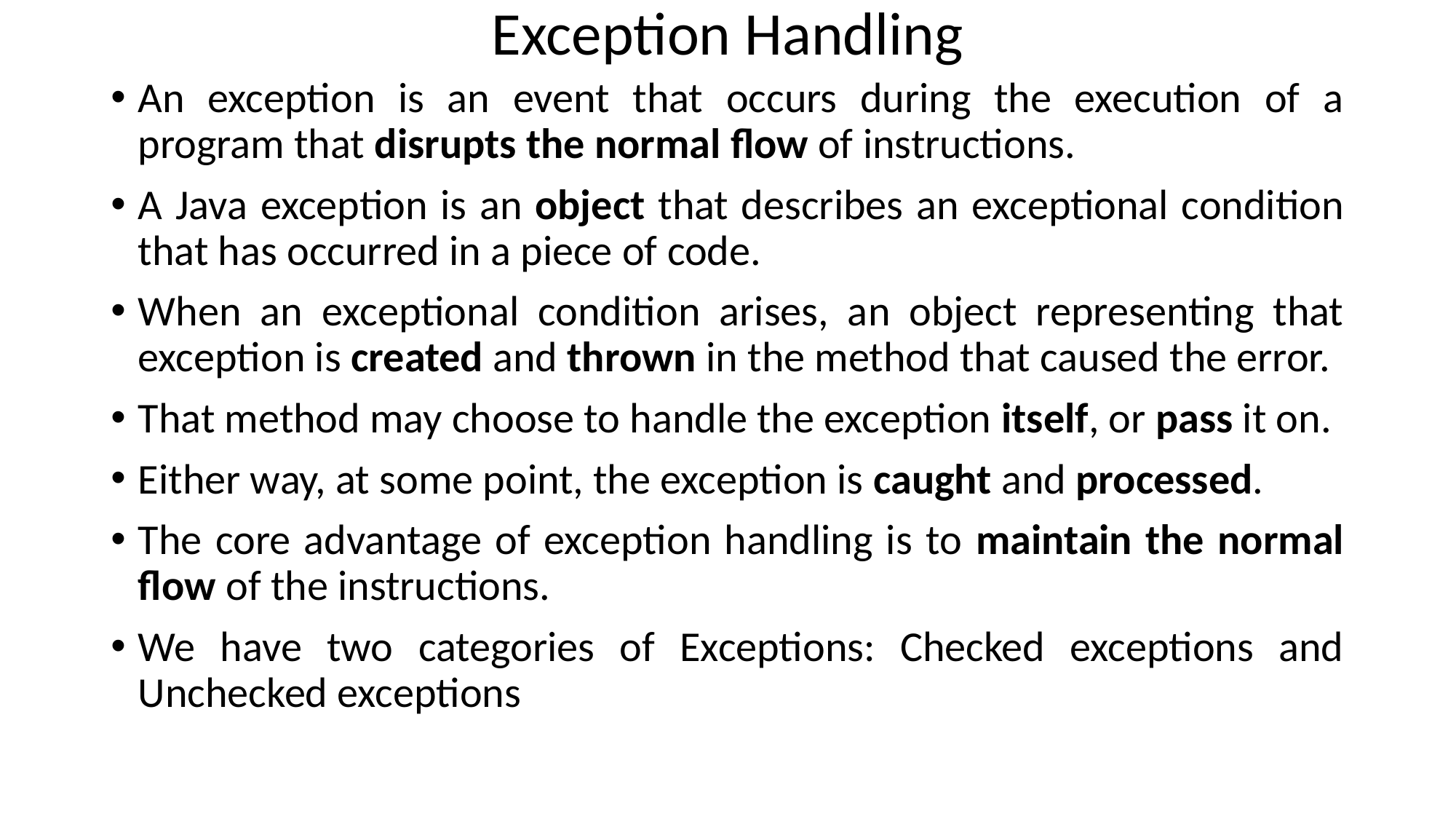

# Exception Handling
An exception is an event that occurs during the execution of a program that disrupts the normal flow of instructions.
A Java exception is an object that describes an exceptional condition that has occurred in a piece of code.
When an exceptional condition arises, an object representing that exception is created and thrown in the method that caused the error.
That method may choose to handle the exception itself, or pass it on.
Either way, at some point, the exception is caught and processed.
The core advantage of exception handling is to maintain the normal flow of the instructions.
We have two categories of Exceptions: Checked exceptions and Unchecked exceptions